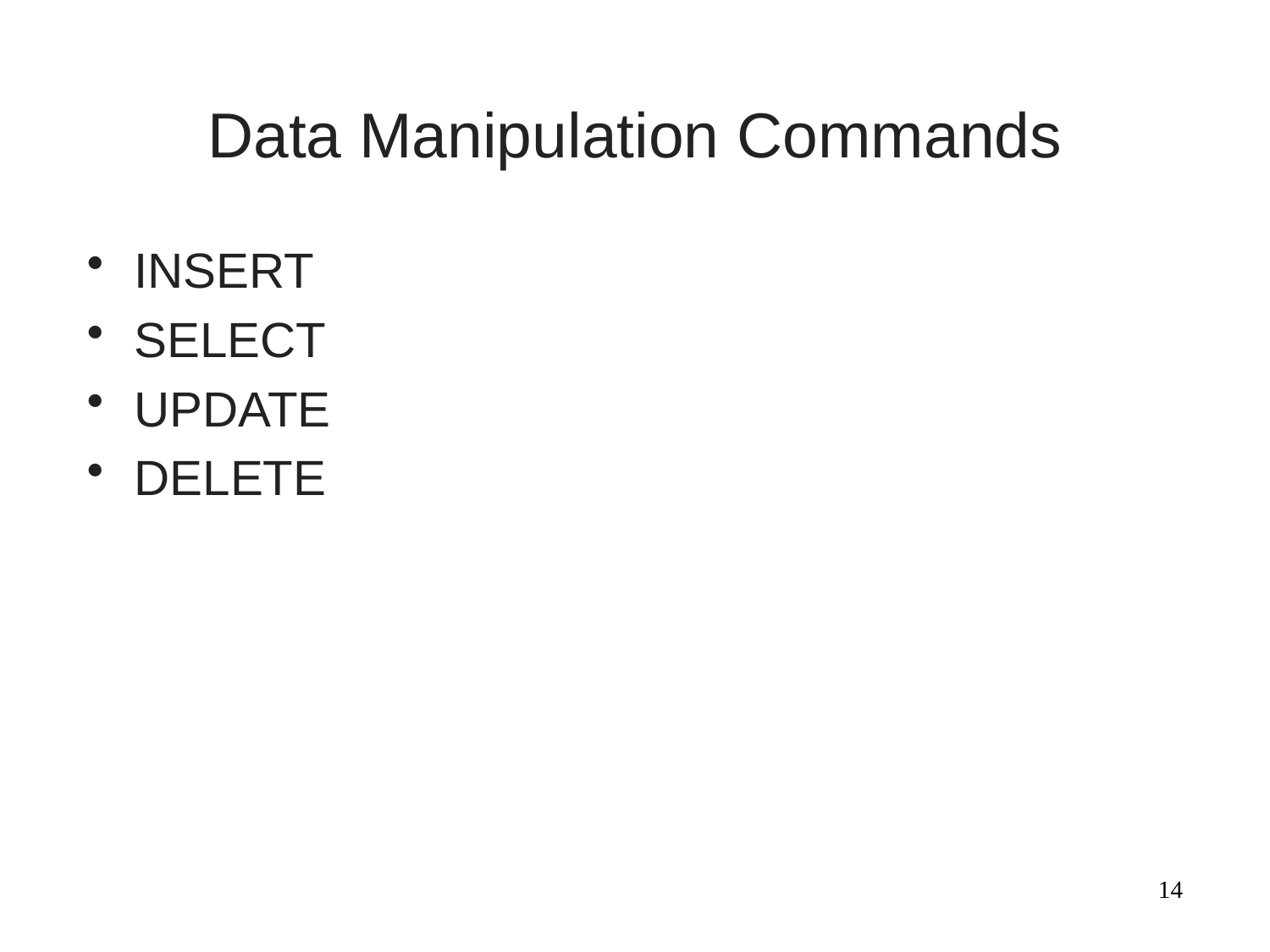

# Data Manipulation Commands
INSERT
SELECT
UPDATE
DELETE
14